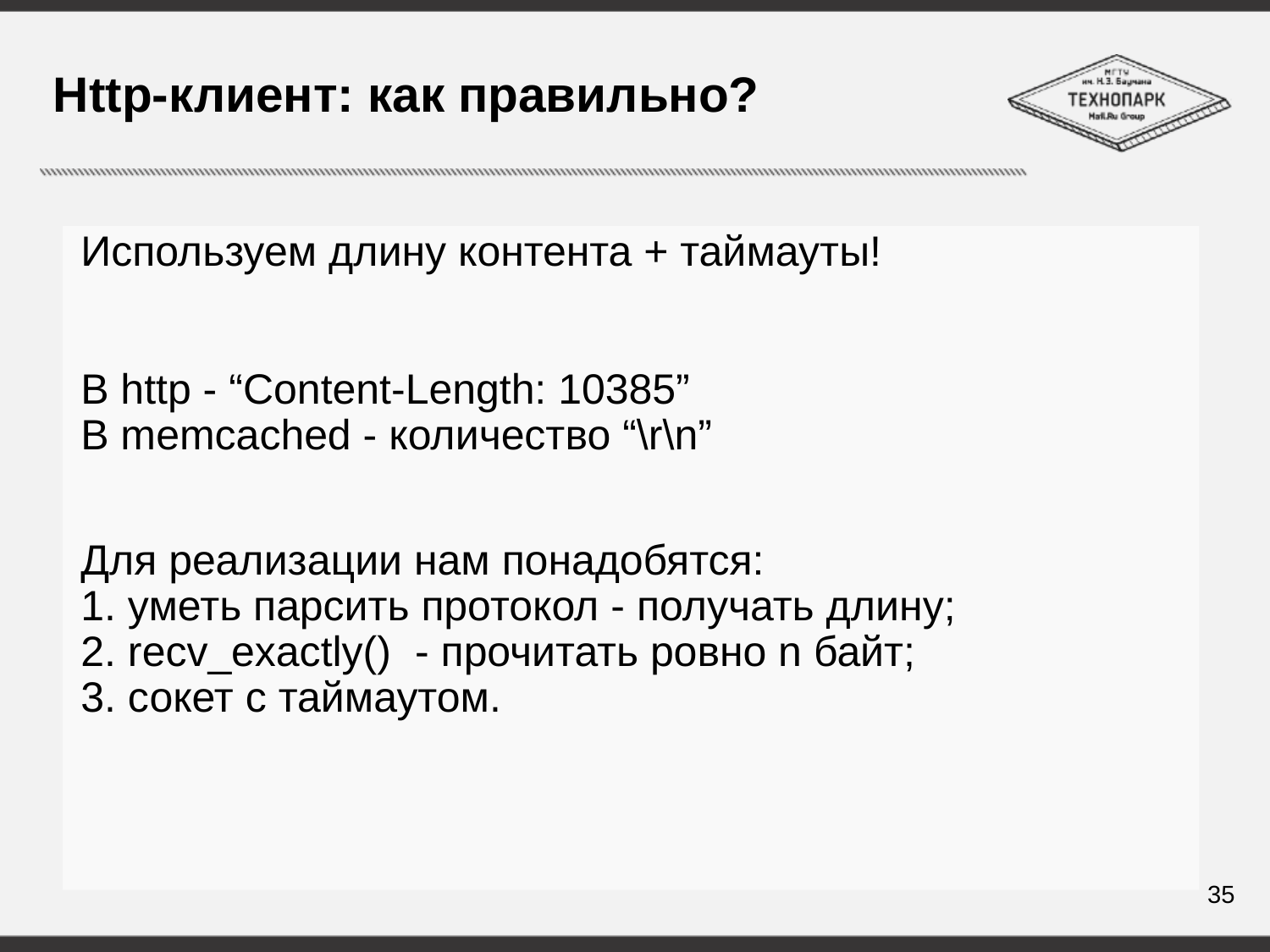

# Http-клиент: как правильно?
Используем длину контента + таймауты!

В http - “Content-Length: 10385”
В memcached - количество “\r\n”

Для реализации нам понадобятся:
1. уметь парсить протокол - получать длину;
2. recv_exactly()  - прочитать ровно n байт;
3. сокет с таймаутом.
35